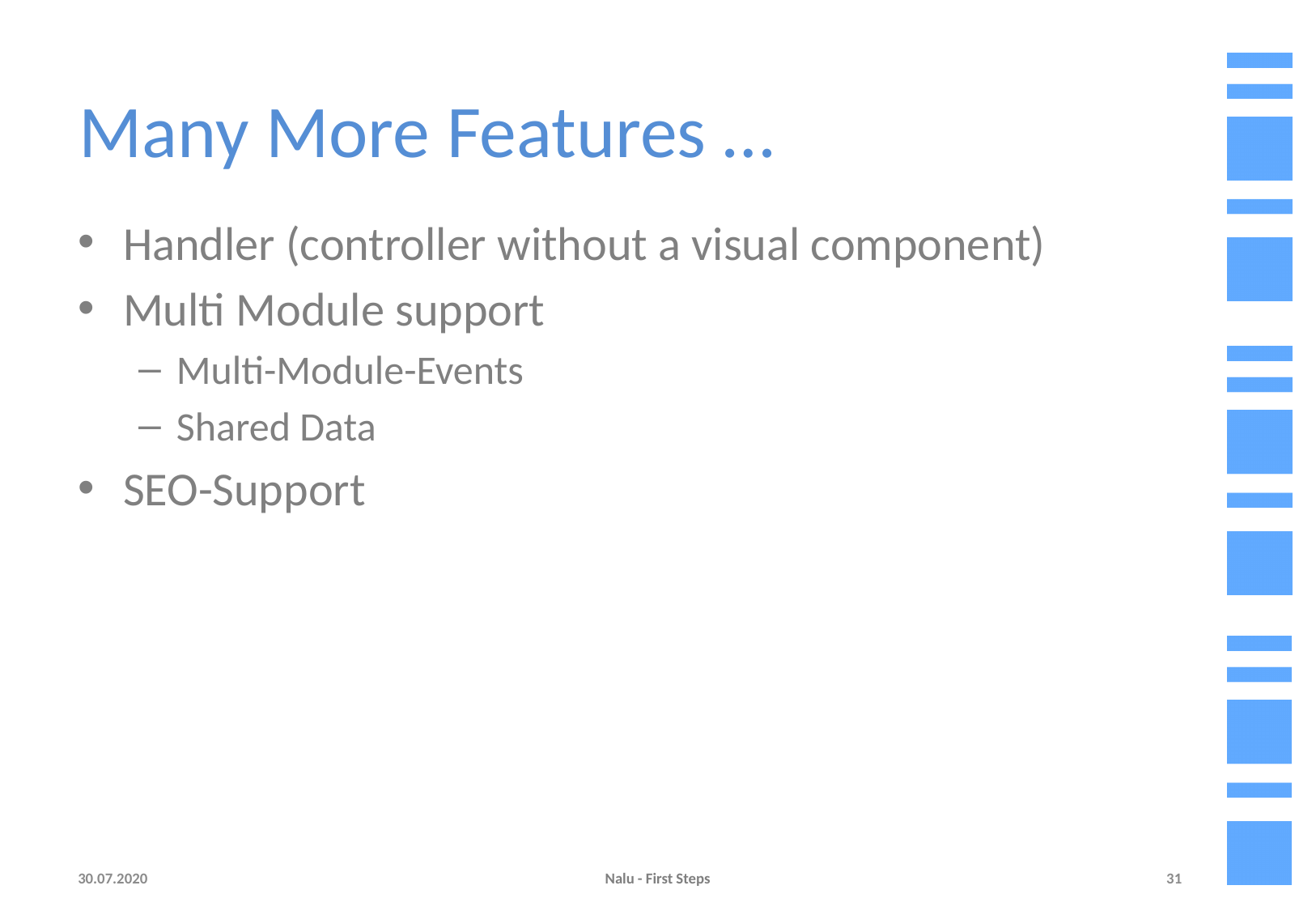

# Many More Features …
Handler (controller without a visual component)
Multi Module support
Multi-Module-Events
Shared Data
SEO-Support
30.07.2020
Nalu - First Steps
31